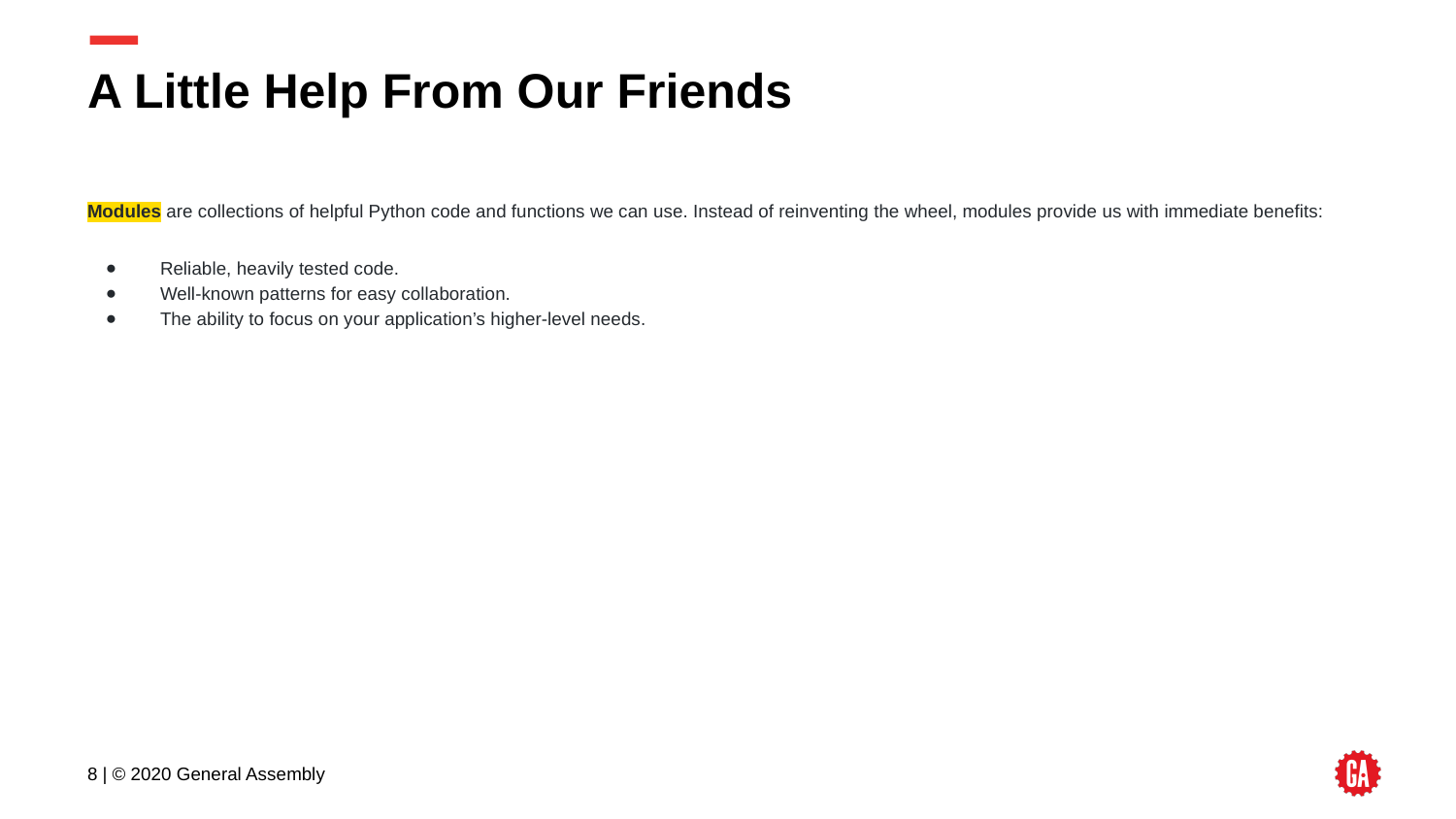

# A Little Help From Our Friends
Modules are collections of helpful Python code and functions we can use. Instead of reinventing the wheel, modules provide us with immediate benefits:
Reliable, heavily tested code.
Well-known patterns for easy collaboration.
The ability to focus on your application’s higher-level needs.
8 | © 2020 General Assembly